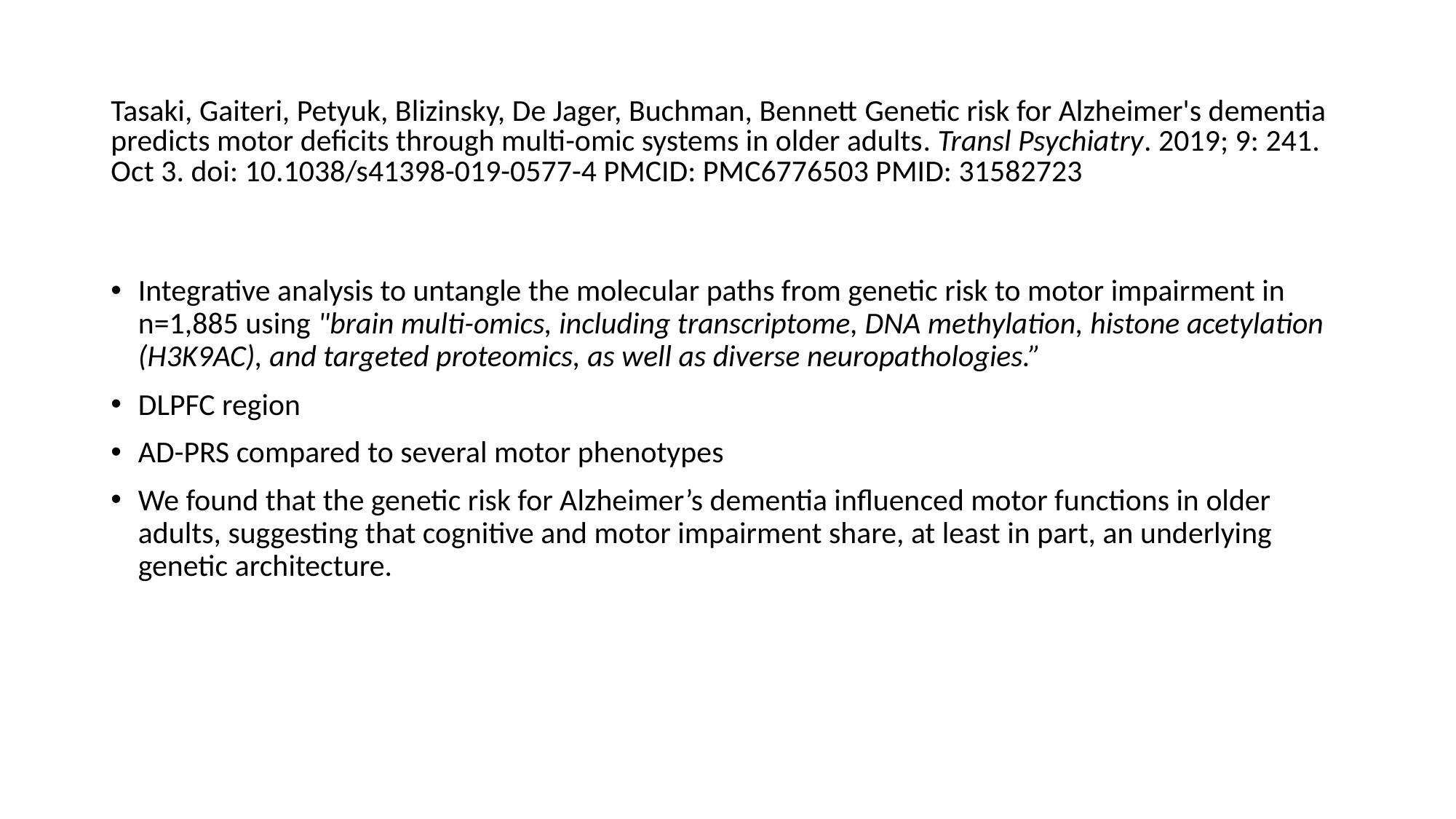

| Tasaki, Gaiteri, Petyuk, Blizinsky, De Jager, Buchman, Bennett Genetic risk for Alzheimer's dementia predicts motor deficits through multi-omic systems in older adults. Transl Psychiatry. 2019; 9: 241. Oct 3. doi: 10.1038/s41398-019-0577-4 PMCID: PMC6776503 PMID: 31582723 |
| --- |

Integrative analysis to untangle the molecular paths from genetic risk to motor impairment in n=1,885 using "brain multi-omics, including transcriptome, DNA methylation, histone acetylation (H3K9AC), and targeted proteomics, as well as diverse neuropathologies.”
DLPFC region
AD-PRS compared to several motor phenotypes
We found that the genetic risk for Alzheimer’s dementia influenced motor functions in older adults, suggesting that cognitive and motor impairment share, at least in part, an underlying genetic architecture.